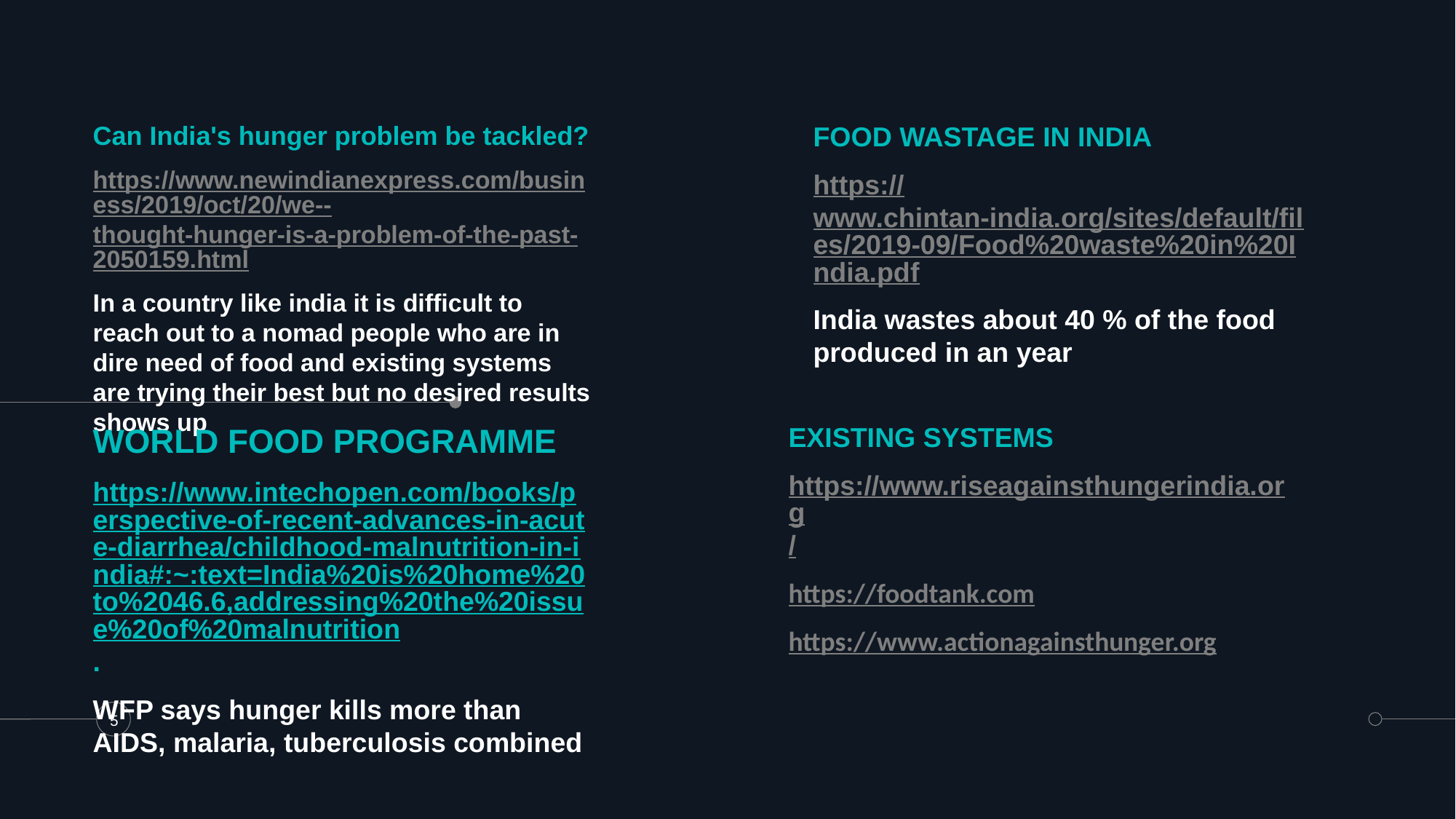

Can India's hunger problem be tackled?
https://www.newindianexpress.com/business/2019/oct/20/we--thought-hunger-is-a-problem-of-the-past-2050159.html
In a country like india it is difficult to reach out to a nomad people who are in dire need of food and existing systems are trying their best but no desired results shows up
FOOD WASTAGE IN INDIA
https://www.chintan-india.org/sites/default/files/2019-09/Food%20waste%20in%20India.pdf
India wastes about 40 % of the food produced in an year
WORLD FOOD PROGRAMME
https://www.intechopen.com/books/perspective-of-recent-advances-in-acute-diarrhea/childhood-malnutrition-in-india#:~:text=India%20is%20home%20to%2046.6,addressing%20the%20issue%20of%20malnutrition.
WFP says hunger kills more than AIDS, malaria, tuberculosis combined

EXISTING SYSTEMS
https://www.riseagainsthungerindia.org/
https://foodtank.com
https://www.actionagainsthunger.org

5